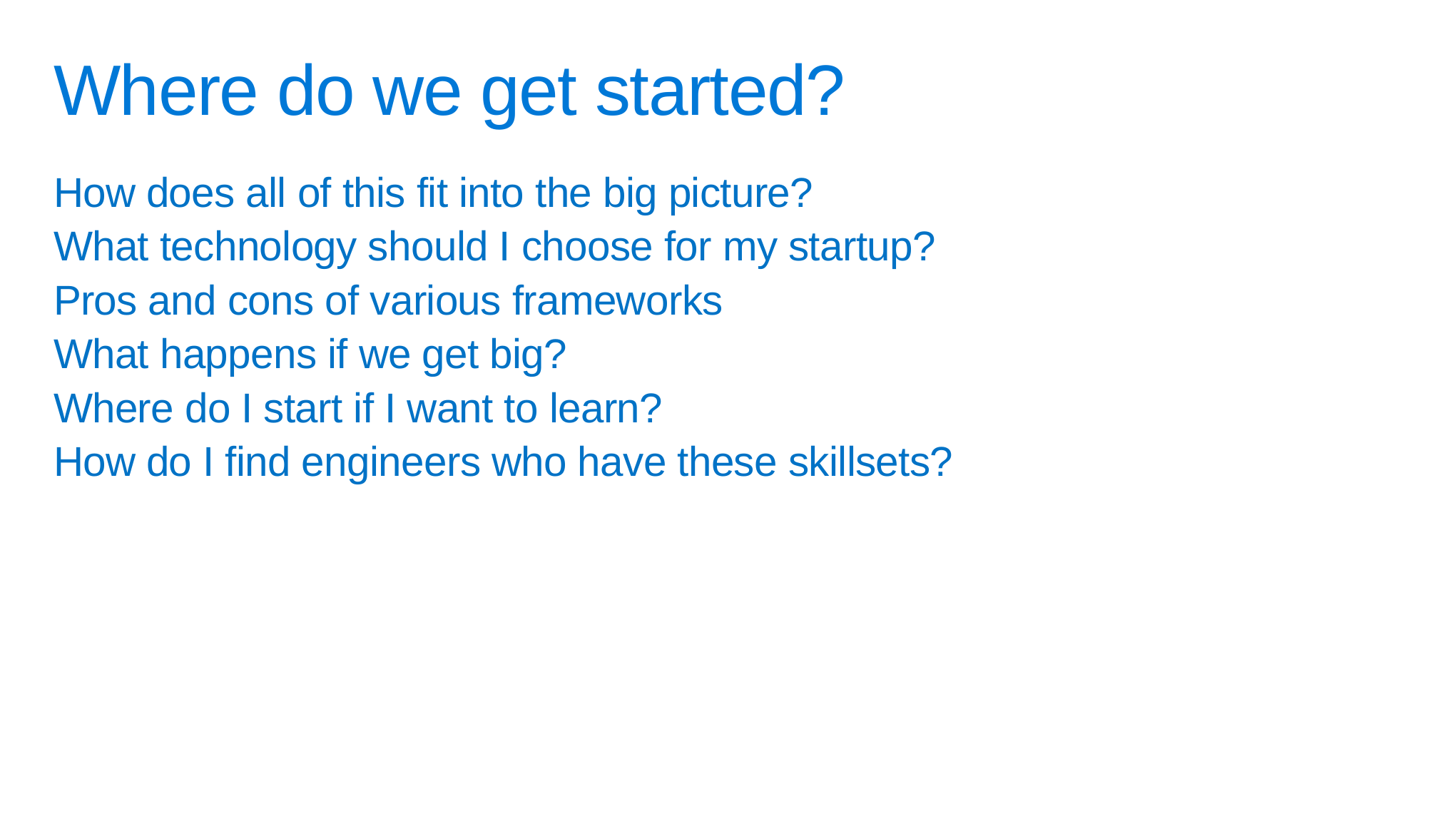

# Where do we get started?
How does all of this fit into the big picture?
What technology should I choose for my startup?
Pros and cons of various frameworks
What happens if we get big?
Where do I start if I want to learn?
How do I find engineers who have these skillsets?